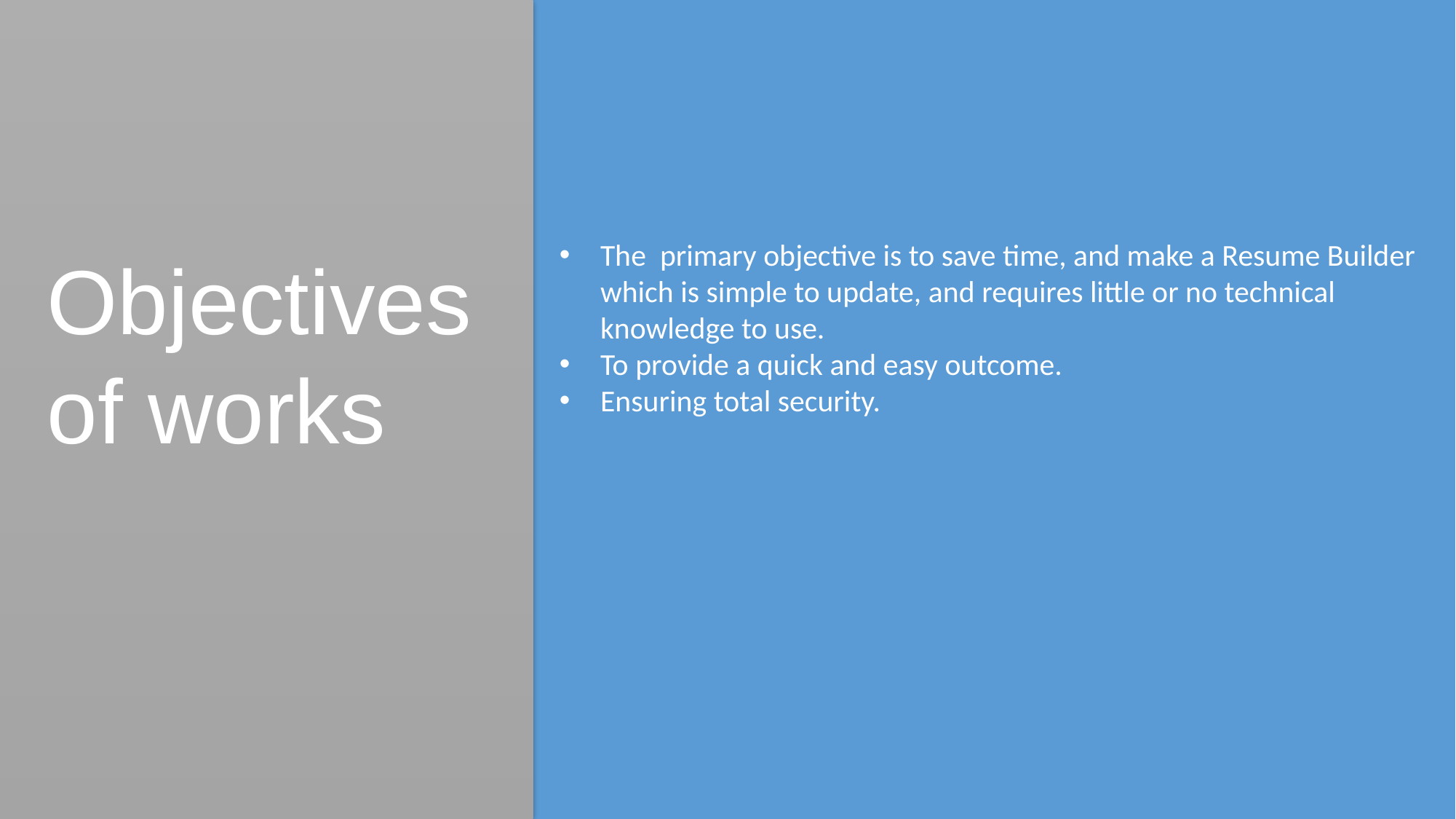

The  primary objective is to save time, and make a Resume Builder which is simple to update, and requires little or no technical knowledge to use.
To provide a quick and easy outcome.
Ensuring total security.
Objectives of works